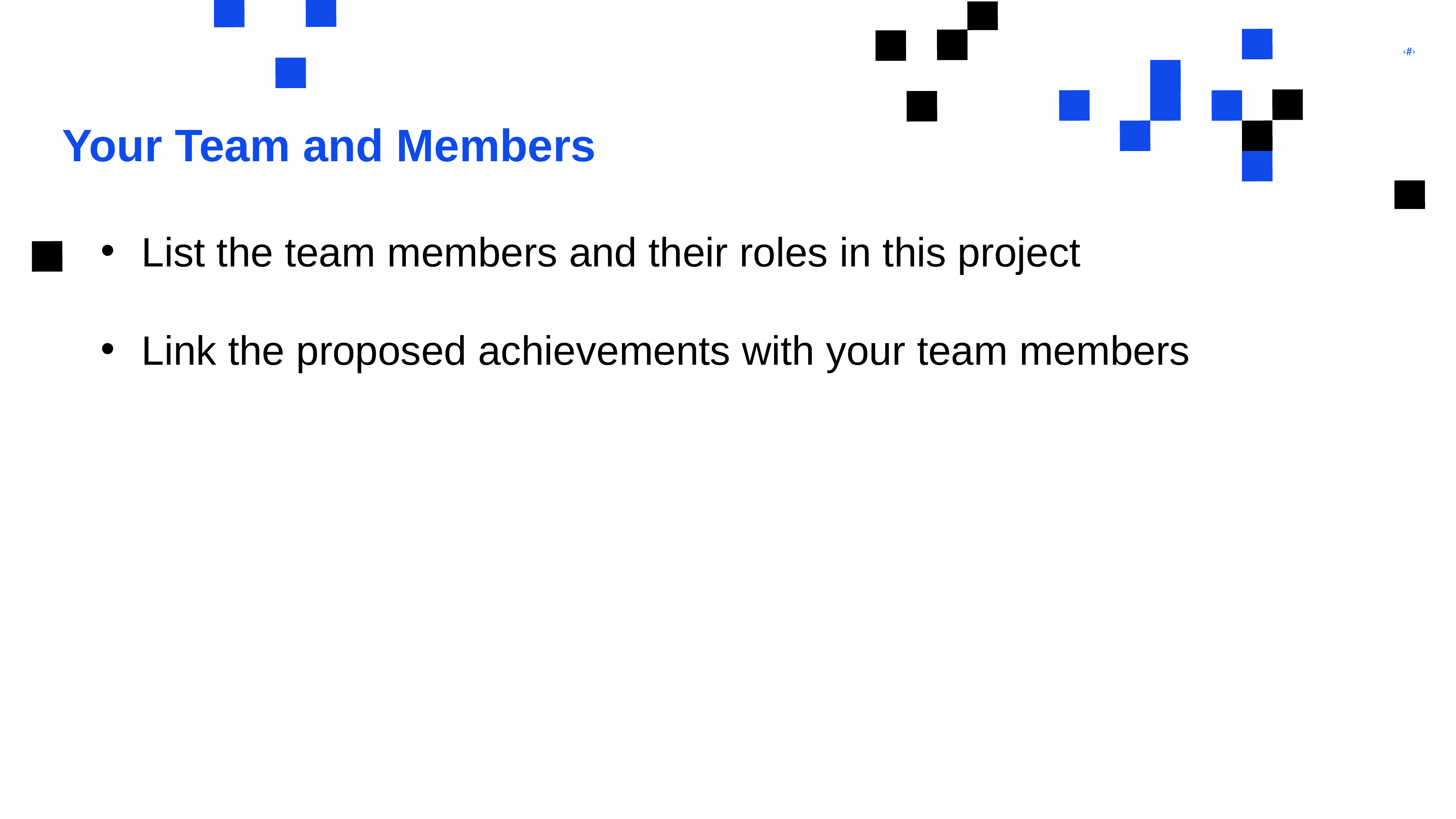

# Your Team and Members
List the team members and their roles in this project

Link the proposed achievements with your team members